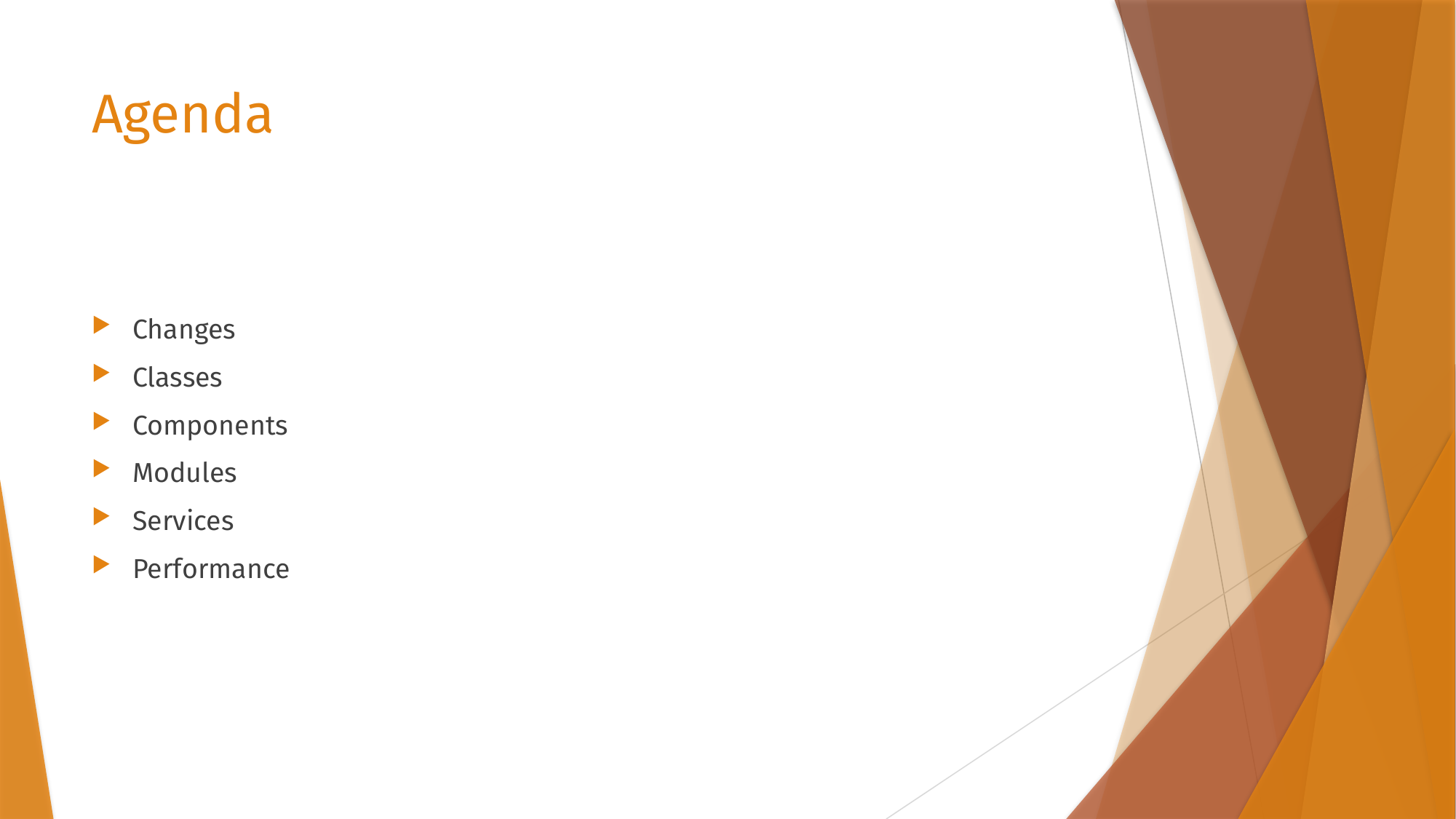

# Agenda

Changes
Classes
Components
Modules
Services
Performance